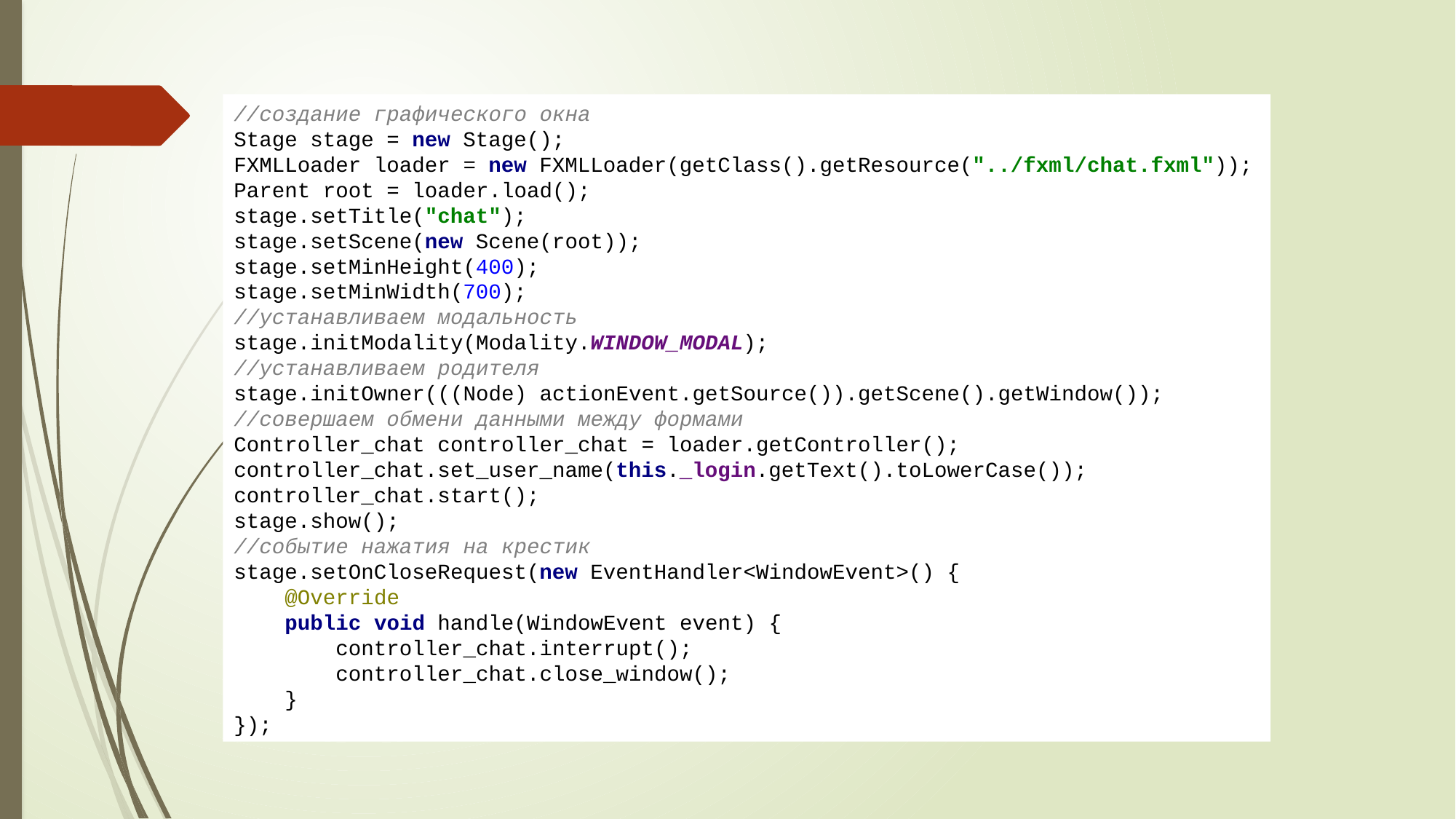

#
//создание графического окна
Stage stage = new Stage();
FXMLLoader loader = new FXMLLoader(getClass().getResource("../fxml/chat.fxml"));
Parent root = loader.load();
stage.setTitle("chat");
stage.setScene(new Scene(root));
stage.setMinHeight(400);
stage.setMinWidth(700);
//устанавливаем модальность
stage.initModality(Modality.WINDOW_MODAL);
//устанавливаем родителя
stage.initOwner(((Node) actionEvent.getSource()).getScene().getWindow());
//совершаем обмени данными между формами
Controller_chat controller_chat = loader.getController();
controller_chat.set_user_name(this._login.getText().toLowerCase());
controller_chat.start();
stage.show();
//событие нажатия на крестик
stage.setOnCloseRequest(new EventHandler<WindowEvent>() {
    @Override
    public void handle(WindowEvent event) {
        controller_chat.interrupt();
        controller_chat.close_window();
    }
});